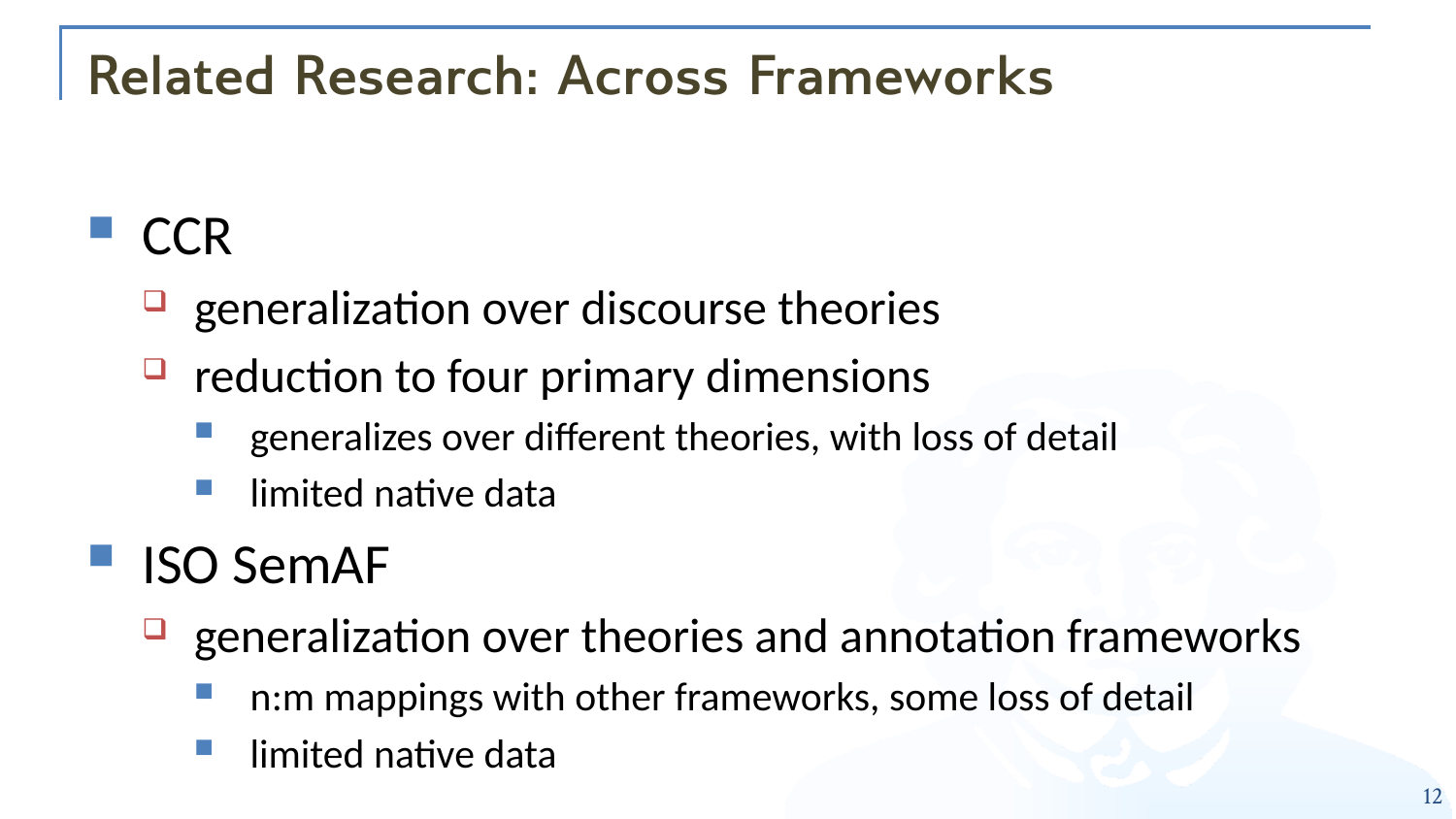

# Related Research: Across Frameworks
CCR
generalization over discourse theories
reduction to four primary dimensions
generalizes over different theories, with loss of detail
limited native data
ISO SemAF
generalization over theories and annotation frameworks
n:m mappings with other frameworks, some loss of detail
limited native data

12